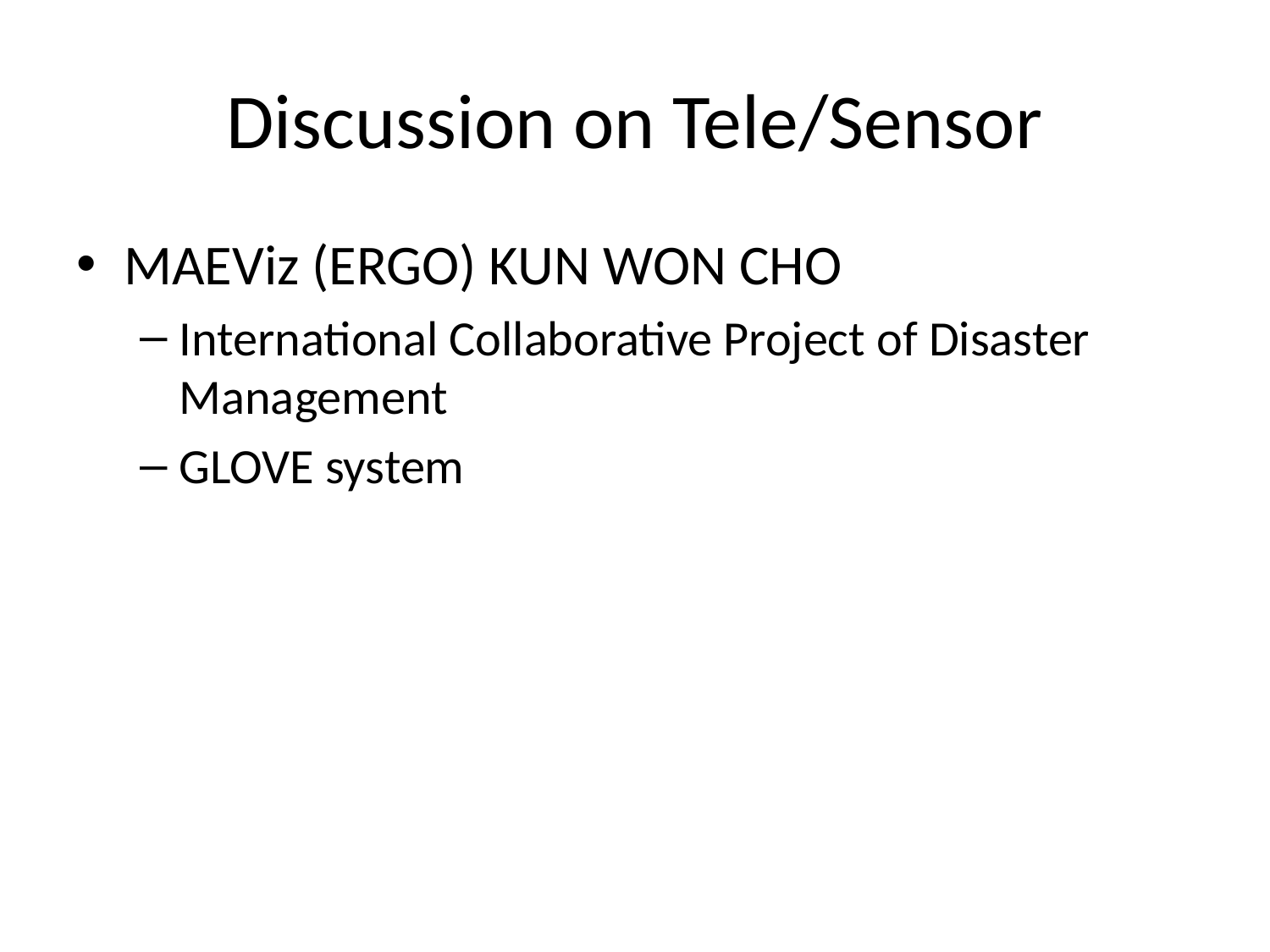

# Discussion on Tele/Sensor
MAEViz (ERGO) KUN WON CHO
International Collaborative Project of Disaster Management
GLOVE system